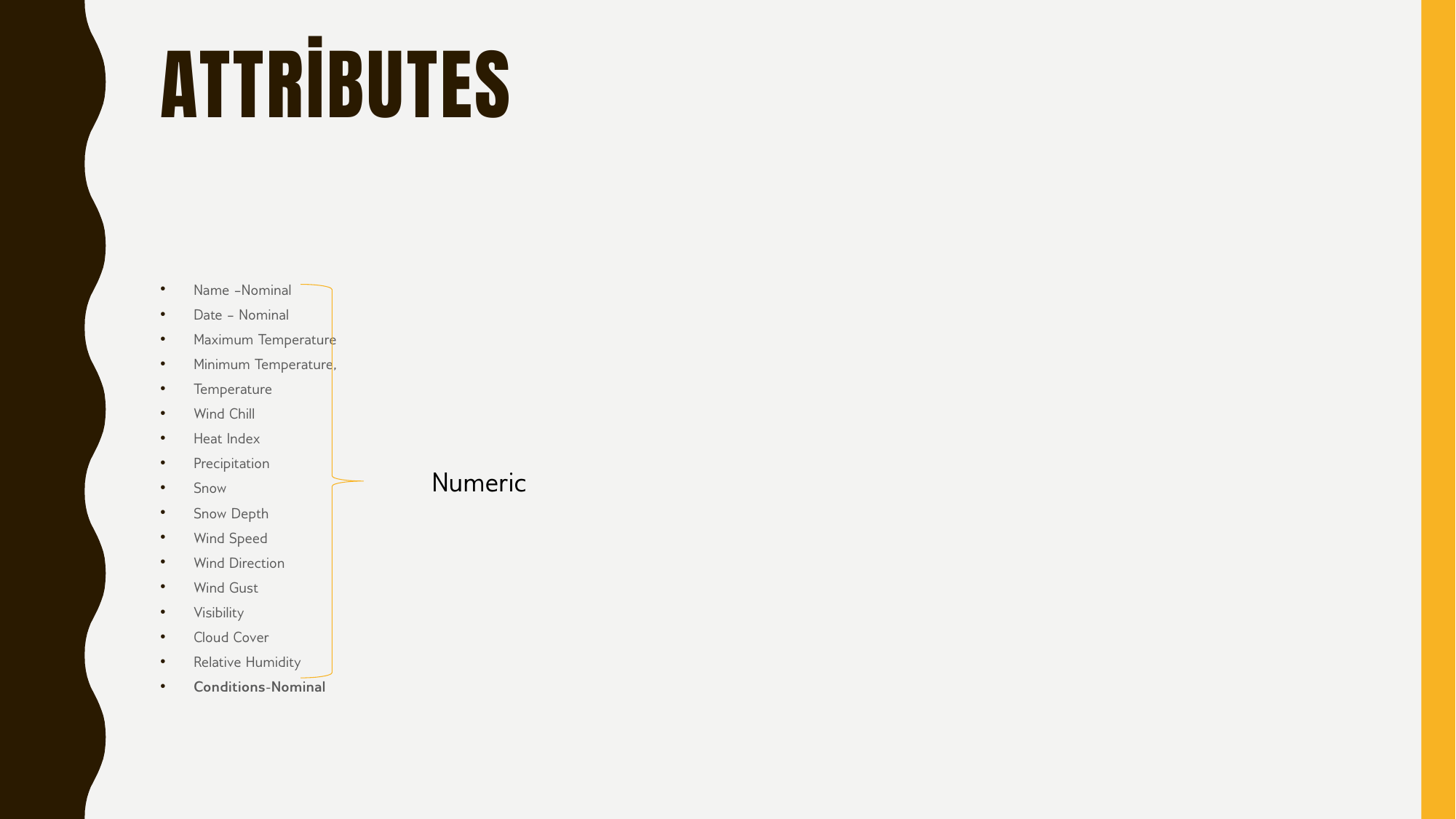

# Attributes
Name –Nominal
Date – Nominal
Maximum Temperature
Minimum Temperature,
Temperature
Wind Chill
Heat Index
Precipitation
Snow
Snow Depth
Wind Speed
Wind Direction
Wind Gust
Visibility
Cloud Cover
Relative Humidity
Conditions-Nominal

Numeric